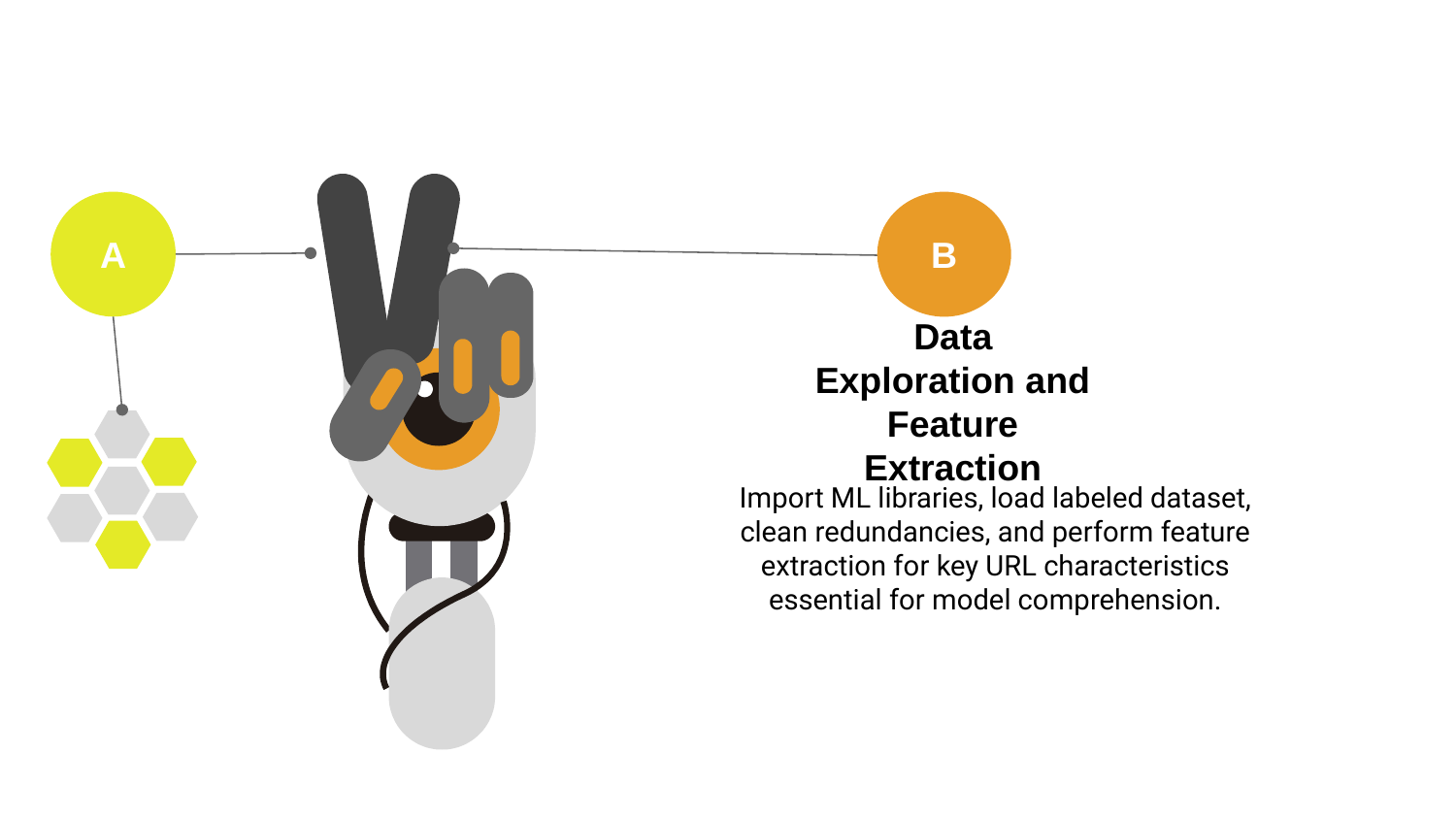

A
B

Data Exploration and Feature Extraction

Import ML libraries, load labeled dataset, clean redundancies, and perform feature extraction for key URL characteristics essential for model comprehension.